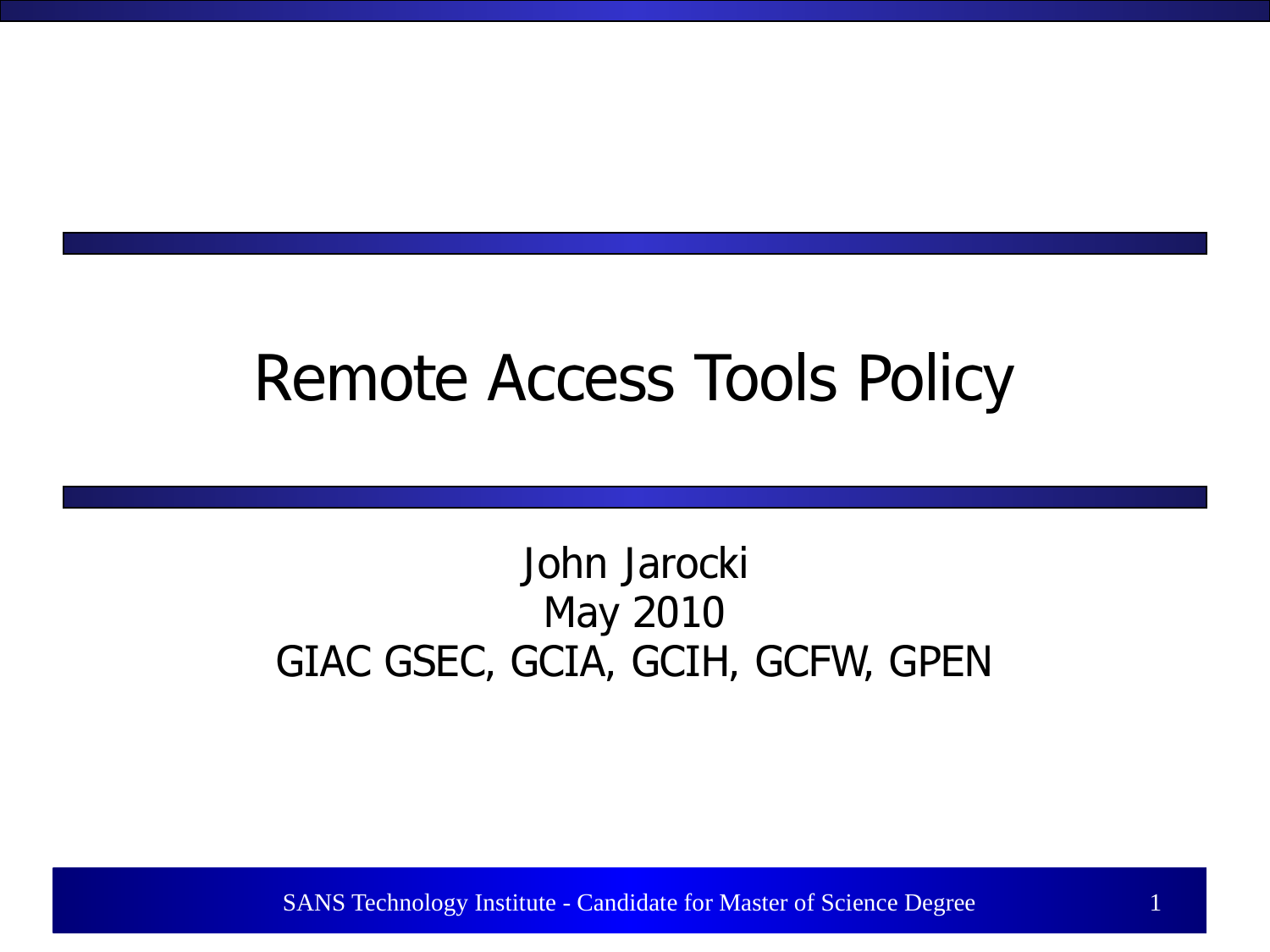

# Remote Access Tools Policy
John Jarocki
May 2010
GIAC GSEC, GCIA, GCIH, GCFW, GPEN
1
SANS Technology Institute - Candidate for Master of Science Degree